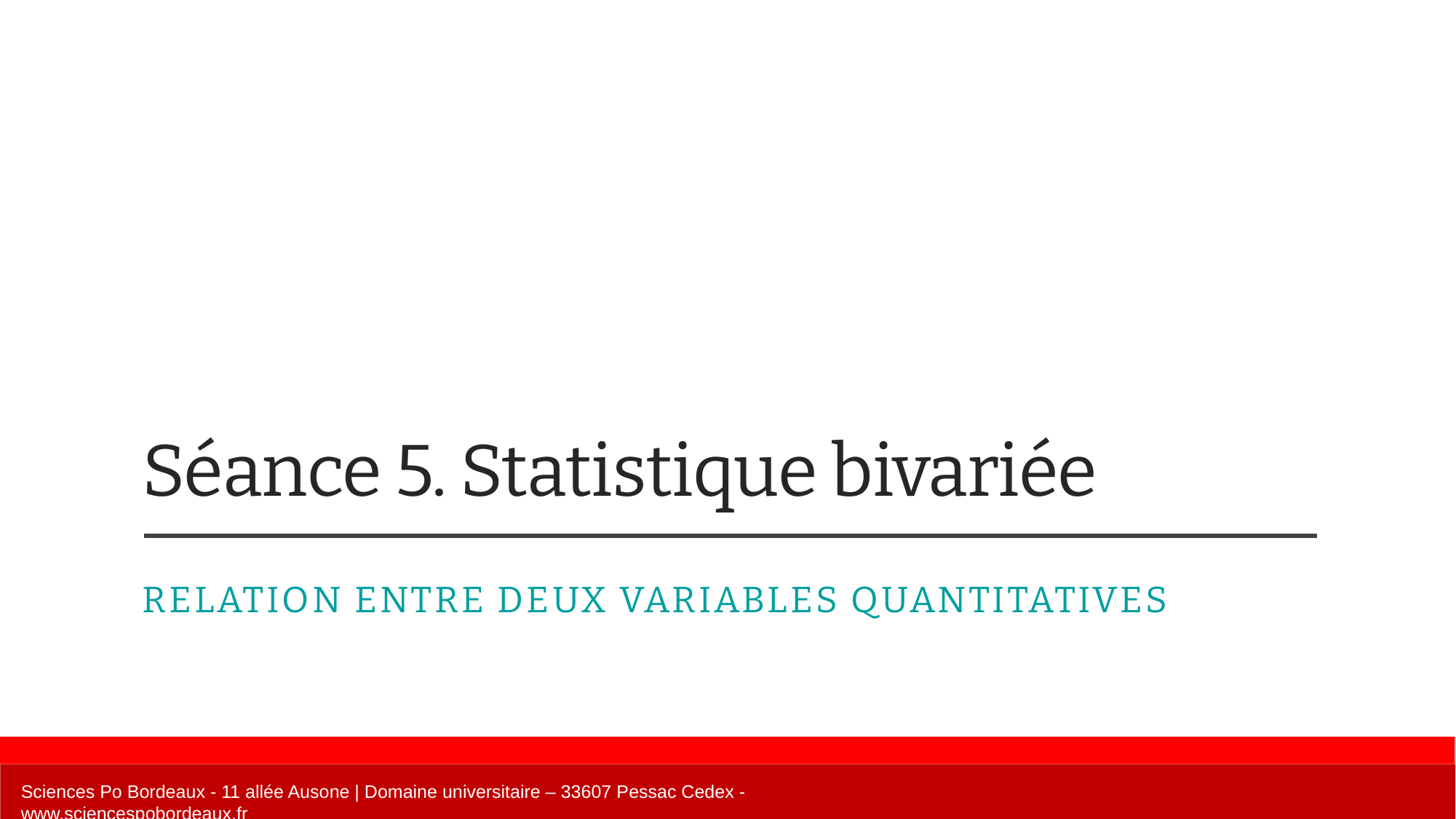

# Séance 5. Statistique bivariée
relation entre DEUX variables quantitatives